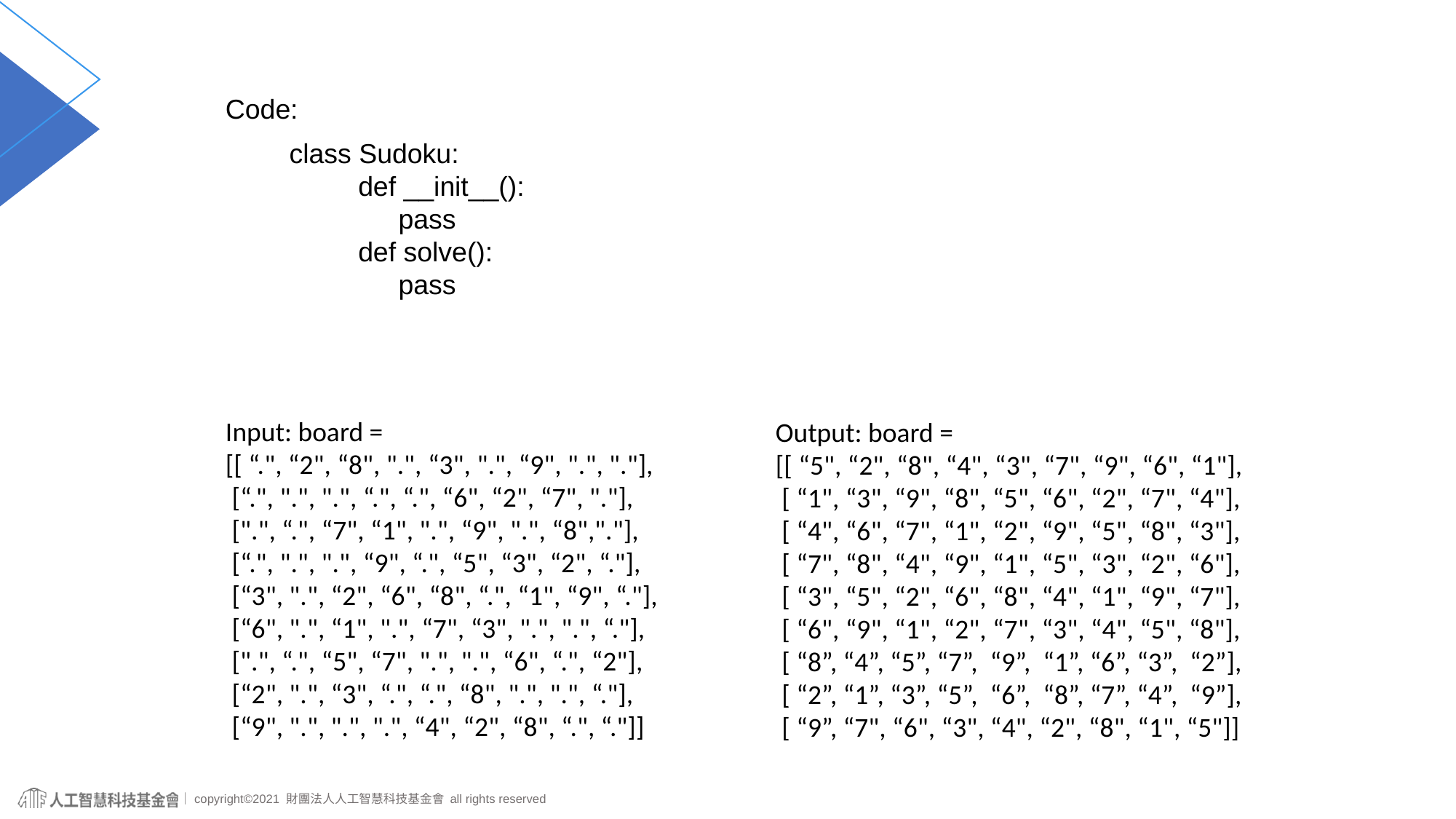

Code:
class Sudoku:
         def __init__():
	pass
         def solve():
	pass
Input: board =
[[ “.", “2", “8", ".", “3", ".", “9", ".", "."],
 [“.", ".", ".", “.", “.", “6", “2", “7", "."],
 [".", “.", “7", “1", ".", “9", ".", “8","."],
 [“.", ".", ".", “9", “.", “5", “3", “2", “."],
 [“3", ".", “2", “6", “8", “.", “1", “9", “."],
 [“6", ".", “1", ".", “7", “3", ".", ".", “."],
 [".", “.", “5", “7", ".", ".", “6", “.", “2"],
 [“2", ".", “3", “.", “.", “8", ".", ".", “."],
 [“9", ".", ".", ".", “4", “2", “8", “.", “."]]
Output: board =
[[ “5", “2", “8", “4", “3", “7", “9", “6", “1"],
 [ “1", “3", “9", “8", “5", “6", “2", “7", “4"],
 [ “4", “6", “7", “1", “2", “9", “5", “8", “3"],
 [ “7", “8", “4", “9", “1", “5", “3", “2", “6"],
 [ “3", “5", “2", “6", “8", “4", “1", “9", “7"],
 [ “6", “9", “1", “2", “7", “3", “4", “5", “8"],
 [ “8”, “4”, “5”, “7”,  “9”,  “1”, “6”, “3”,  “2”],
 [ “2”, “1”, “3”, “5”,  “6”,  “8”, “7”, “4”,  “9”],
 [ “9”, “7", “6", “3", “4", “2", “8", “1", “5"]]